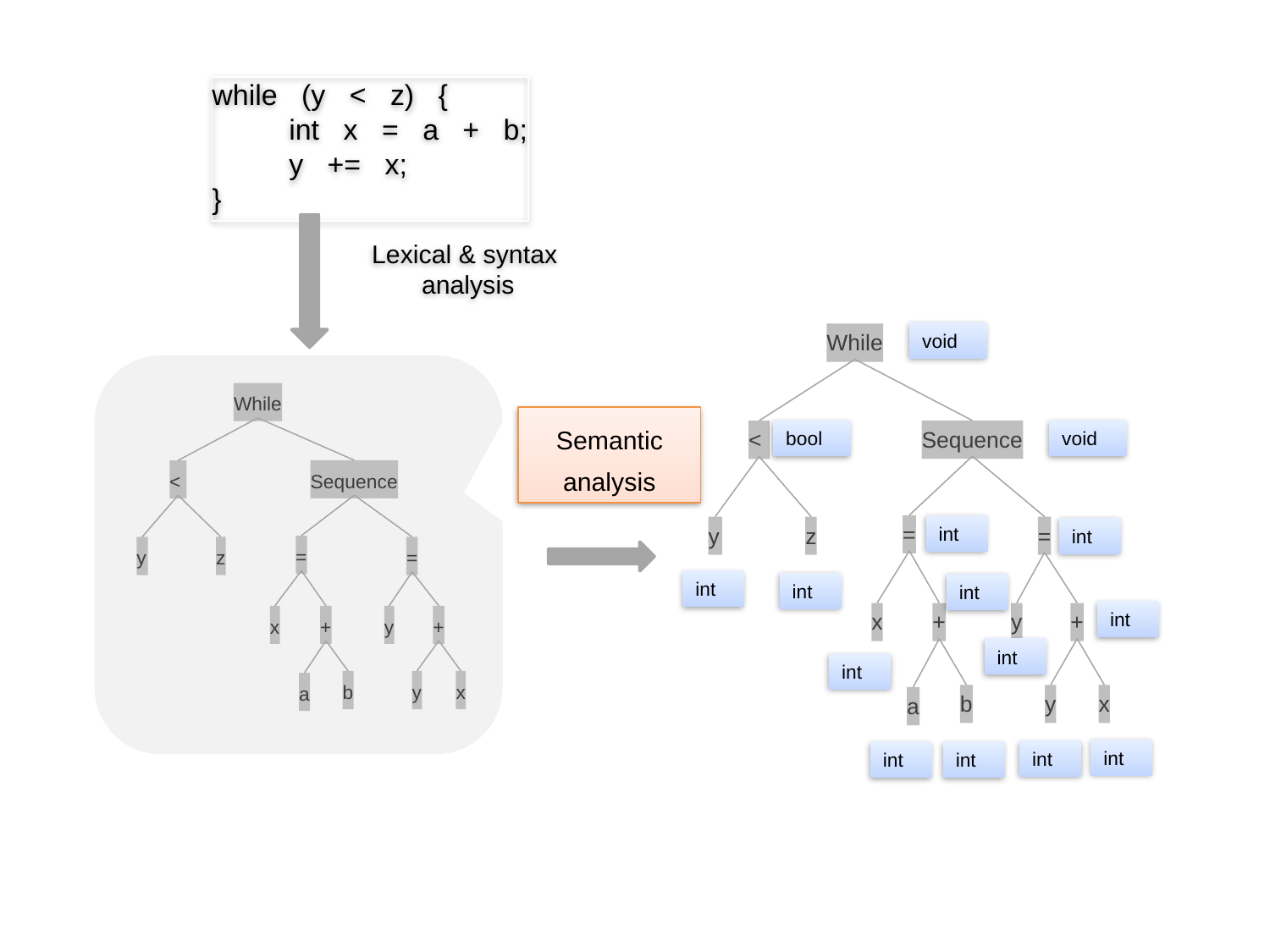

while   (y   <   z)   {
	int   x   =   a   +   b;
	y   +=   x;
}
Lexical & syntax  analysis

void
While
Sequence
<
=
y
z
=
x
+
+
y
b
y
x
a
void
bool
int
int
int
int
int
int
int
int
int
int
int
int

While
Sequence
<
=
y
z
=
+
x
+
y
b
y
x
a
Semantic analysis